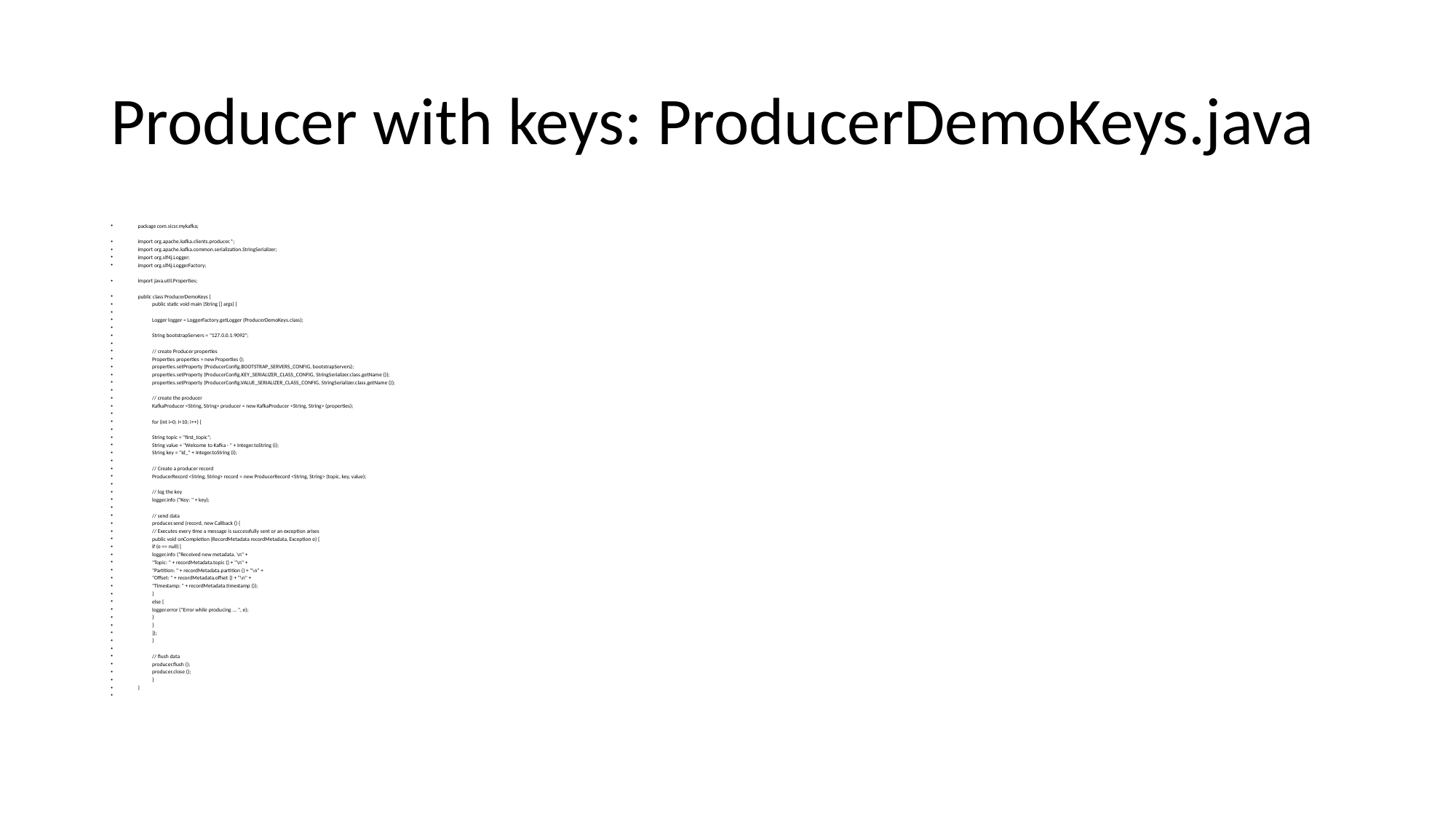

# Producer with keys: ProducerDemoKeys.java
package com.sicsr.mykafka;

import org.apache.kafka.clients.producer.*;
import org.apache.kafka.common.serialization.StringSerializer;
import org.slf4j.Logger;
import org.slf4j.LoggerFactory;

import java.util.Properties;

public class ProducerDemoKeys {
	public static void main (String [] args) {

		Logger logger = LoggerFactory.getLogger (ProducerDemoKeys.class);

		String bootstrapServers = "127.0.0.1:9092";

		// create Producer properties
		Properties properties = new Properties ();
		properties.setProperty (ProducerConfig.BOOTSTRAP_SERVERS_CONFIG, bootstrapServers);
		properties.setProperty (ProducerConfig.KEY_SERIALIZER_CLASS_CONFIG, StringSerializer.class.getName ());
		properties.setProperty (ProducerConfig.VALUE_SERIALIZER_CLASS_CONFIG, StringSerializer.class.getName ());

		// create the producer
		KafkaProducer <String, String> producer = new KafkaProducer <String, String> (properties);

		for (int i=0; i<10; i++) {

			String topic = "first_topic";
			String value = "Welcome to Kafka - " + Integer.toString (i);
			String key = "id_" + Integer.toString (i);

			// Create a producer record
			ProducerRecord <String, String> record = new ProducerRecord <String, String> (topic, key, value);

			// log the key
			logger.info ("Key: " + key);

			// send data
			producer.send (record, new Callback () {
				// Executes every time a message is successfully sent or an exception arises
				public void onCompletion (RecordMetadata recordMetadata, Exception e) {
					if (e == null) {
						logger.info ("Received new metadata. \n" +
									"Topic: " + recordMetadata.topic () + "\n" +
									"Partition: " + recordMetadata.partition () + "\n" +
									"Offset: " + recordMetadata.offset () + "\n" +
									"Timestamp: " + recordMetadata.timestamp ());
					}
					else {
						logger.error ("Error while producing ... ", e);
					}
				}
			});
		}

		// flush data
		producer.flush ();
		producer.close ();
	}
}